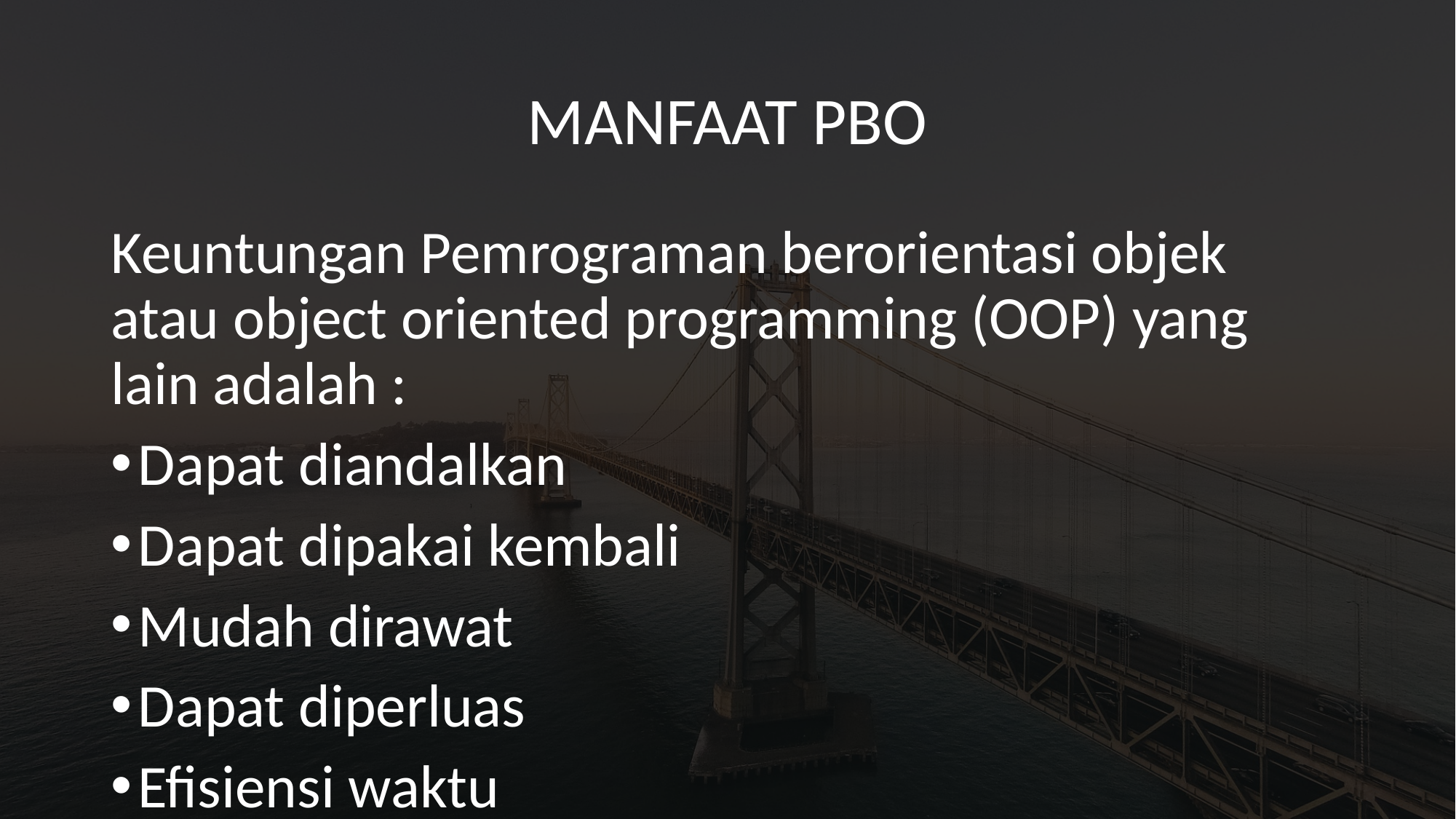

# MANFAAT PBO

Keuntungan Pemrograman berorientasi objek atau object oriented programming (OOP) yang lain adalah :
Dapat diandalkan
Dapat dipakai kembali
Mudah dirawat
Dapat diperluas
Efisiensi waktu